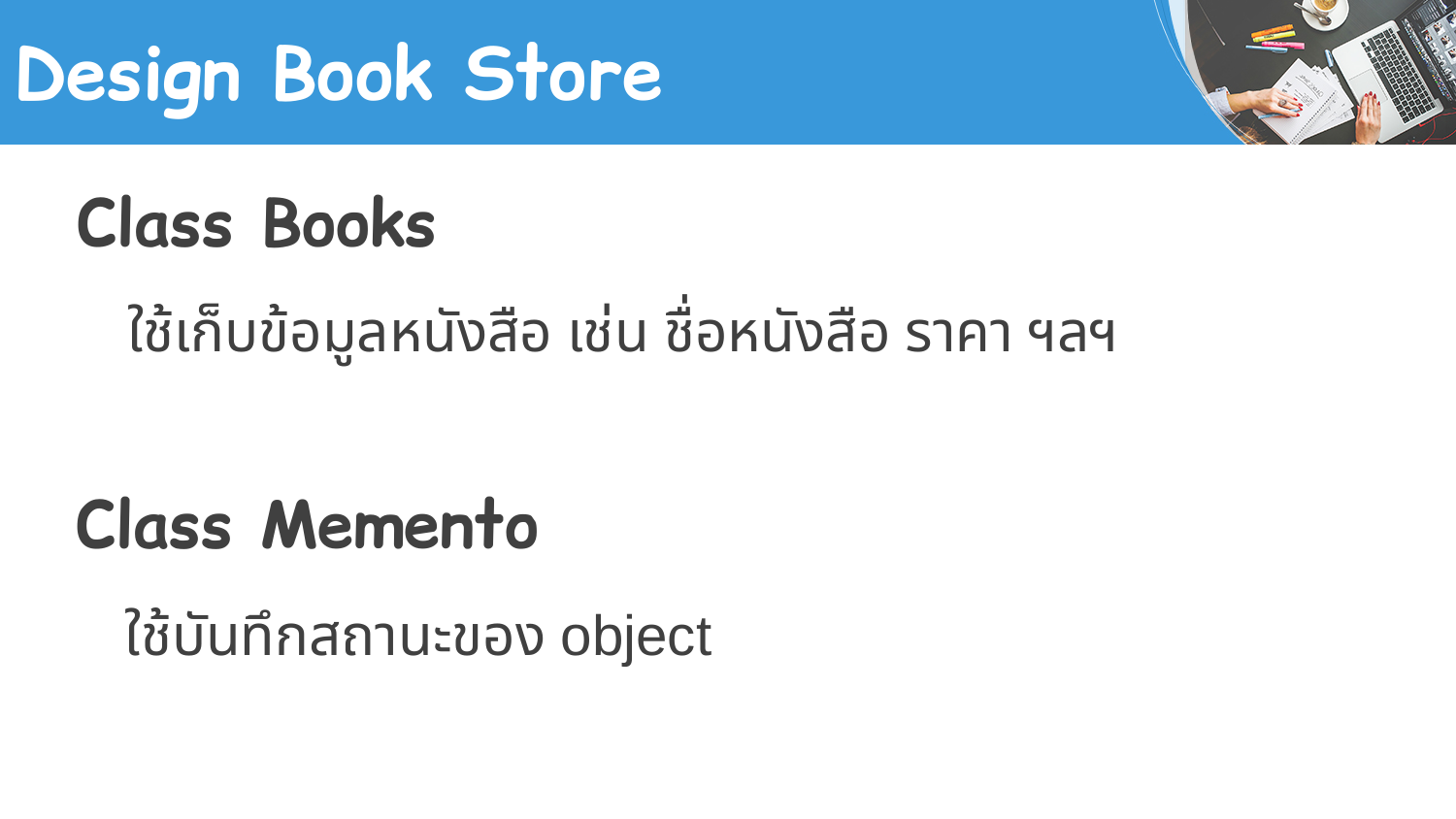

# Design Book Store
Class Books
ใช้เก็บข้อมูลหนังสือ เช่น ชื่อหนังสือ ราคา ฯลฯ
Class Memento
ใช้บันทึกสถานะของ object